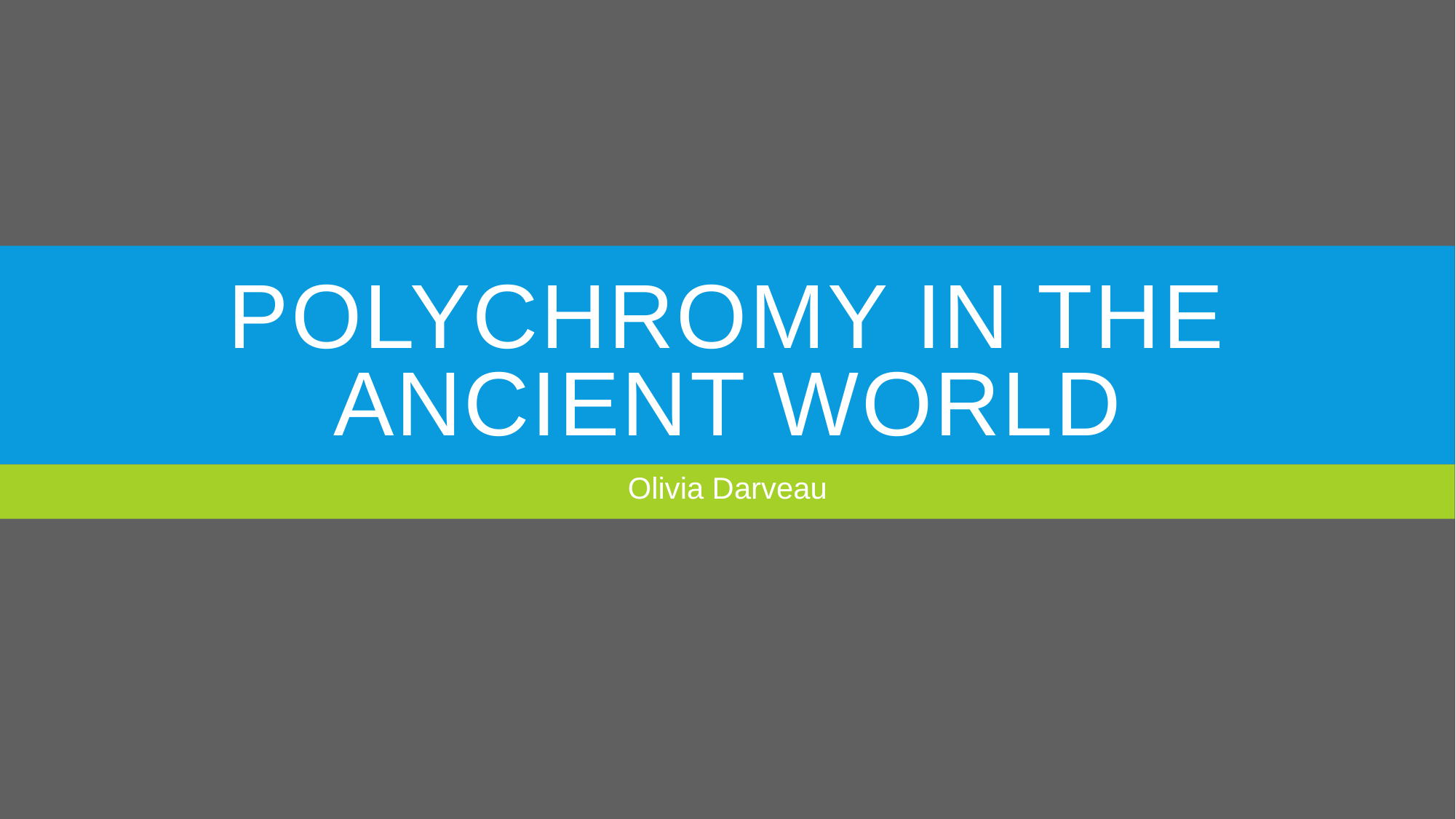

# Polychromy in the Ancient World
Olivia Darveau